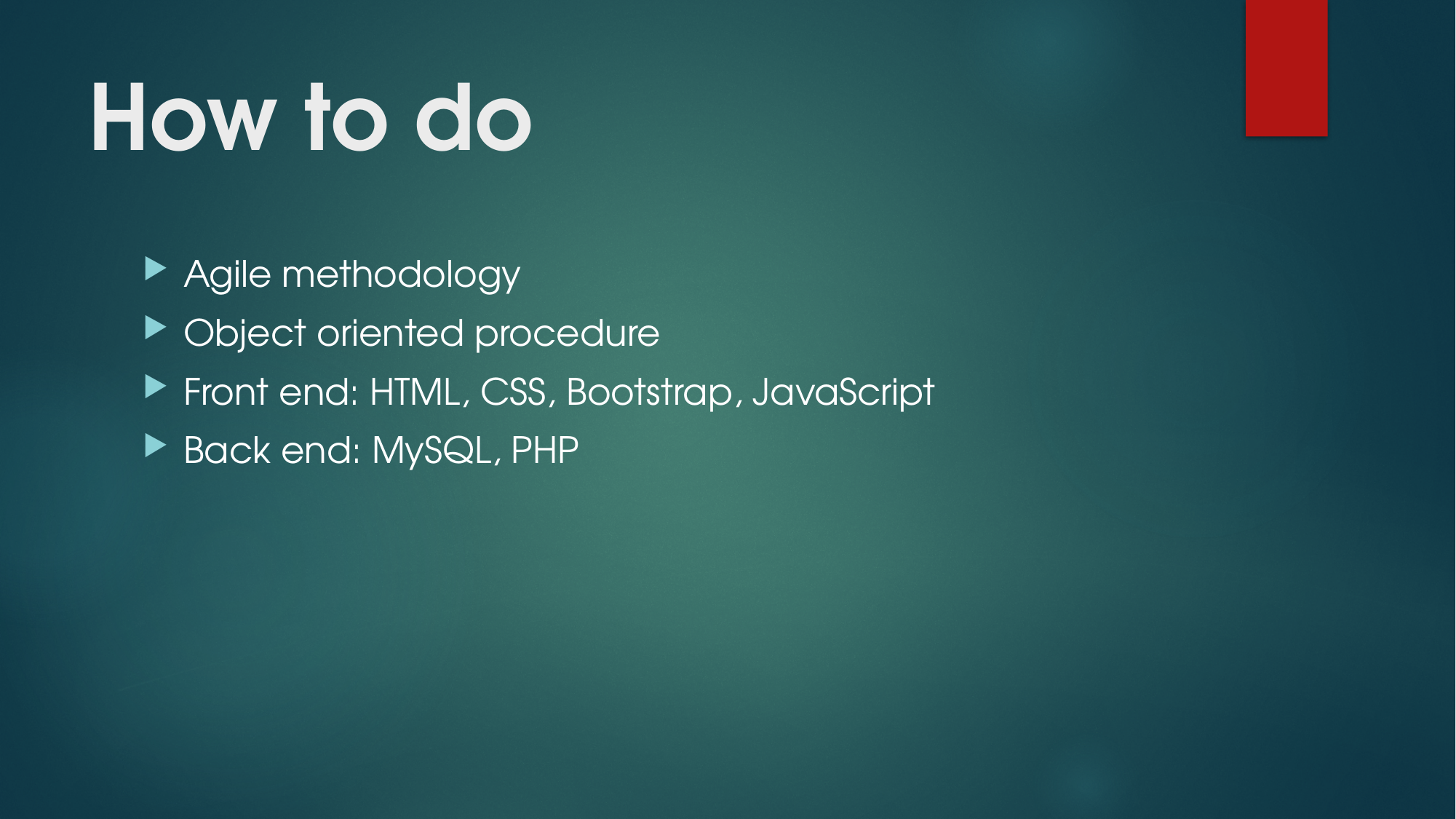

# How to do
Agile methodology
Object oriented procedure
Front end: HTML, CSS, Bootstrap, JavaScript
Back end: MySQL, PHP